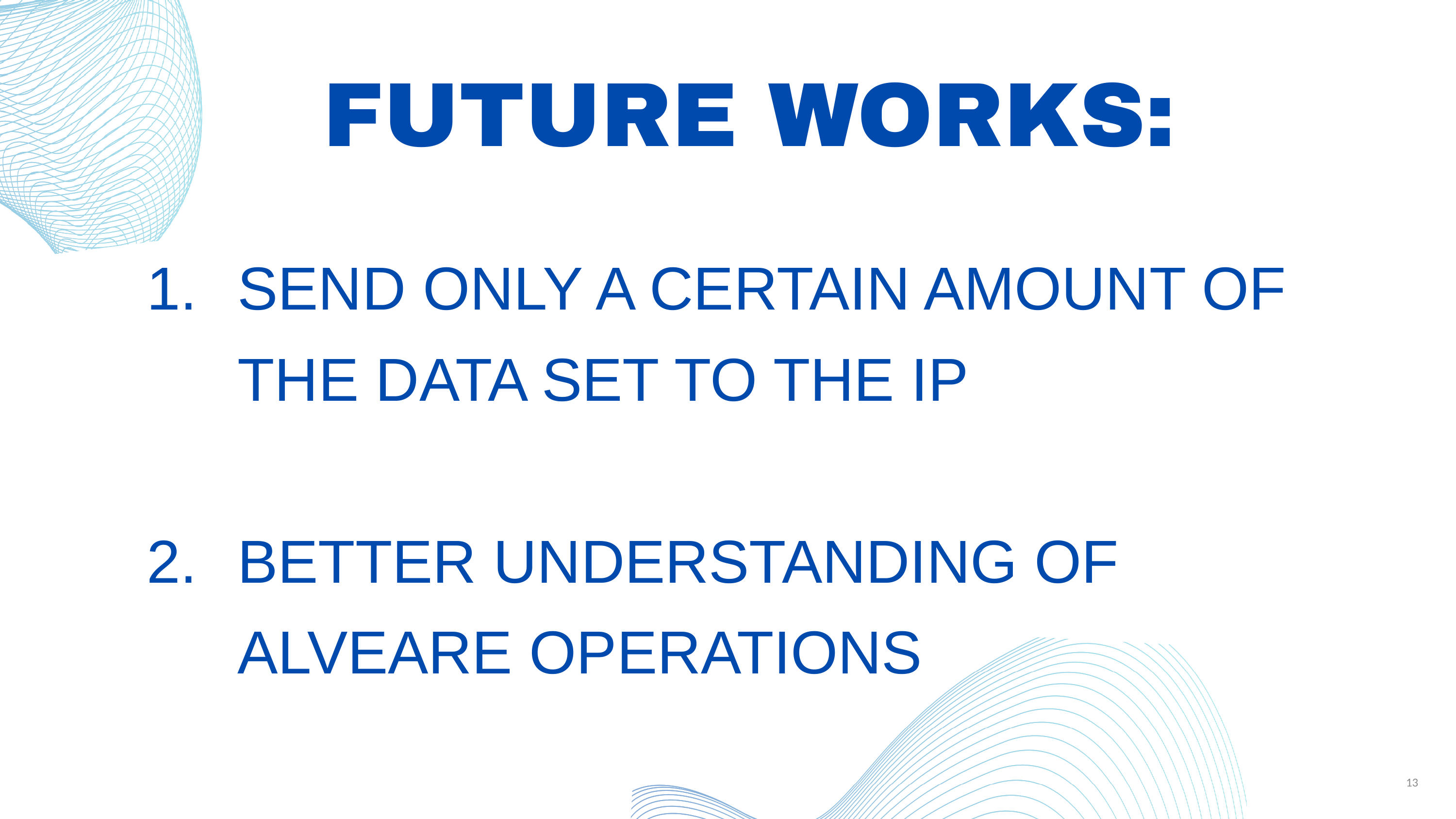

FUTURE WORKS:
SEND ONLY A CERTAIN AMOUNT OF THE DATA SET TO THE IP

BETTER UNDERSTANDING OF ALVEARE OPERATIONS

13